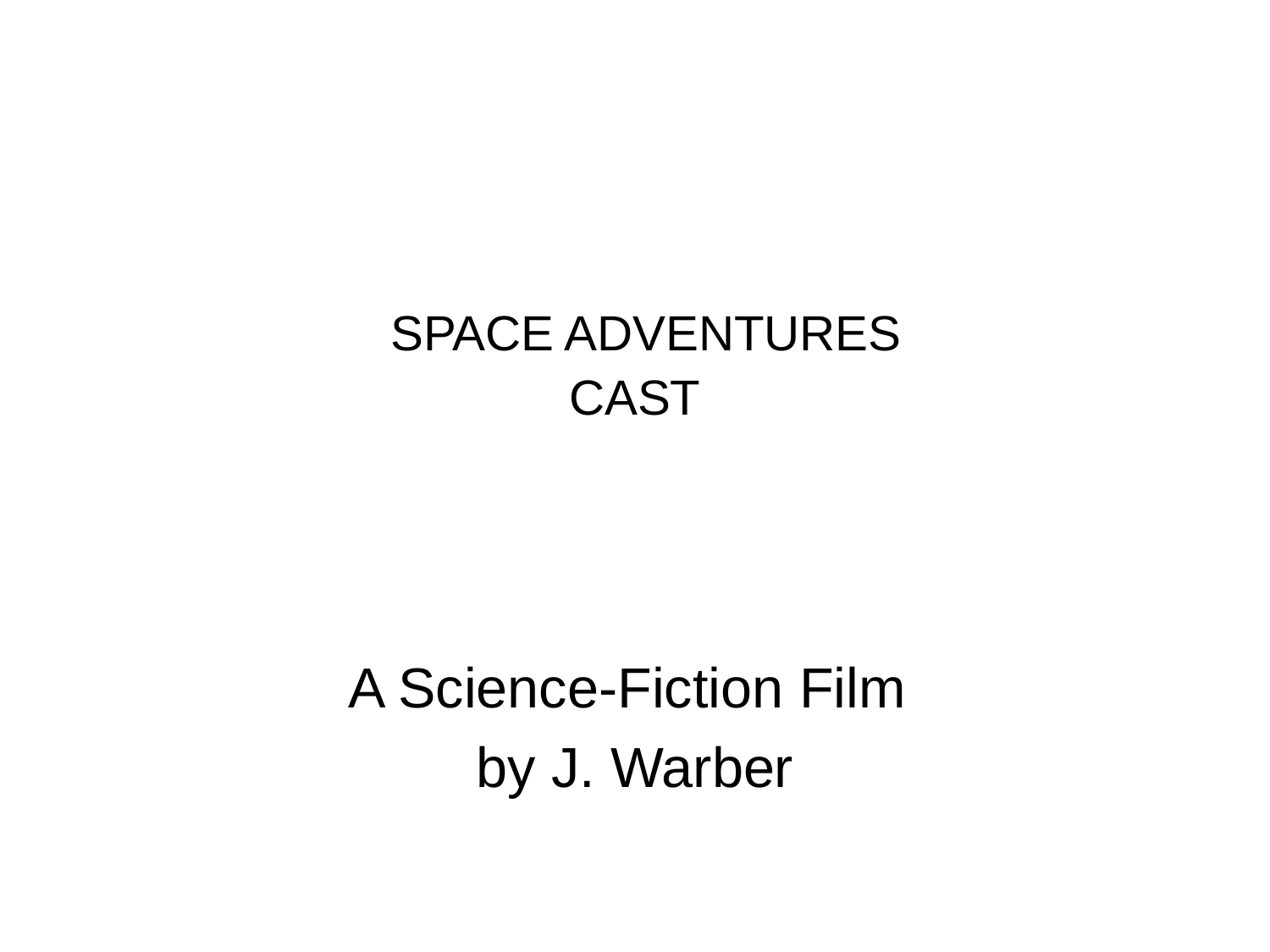

# SPACE ADVENTURES CAST
A Science-Fiction Film
by J. Warber